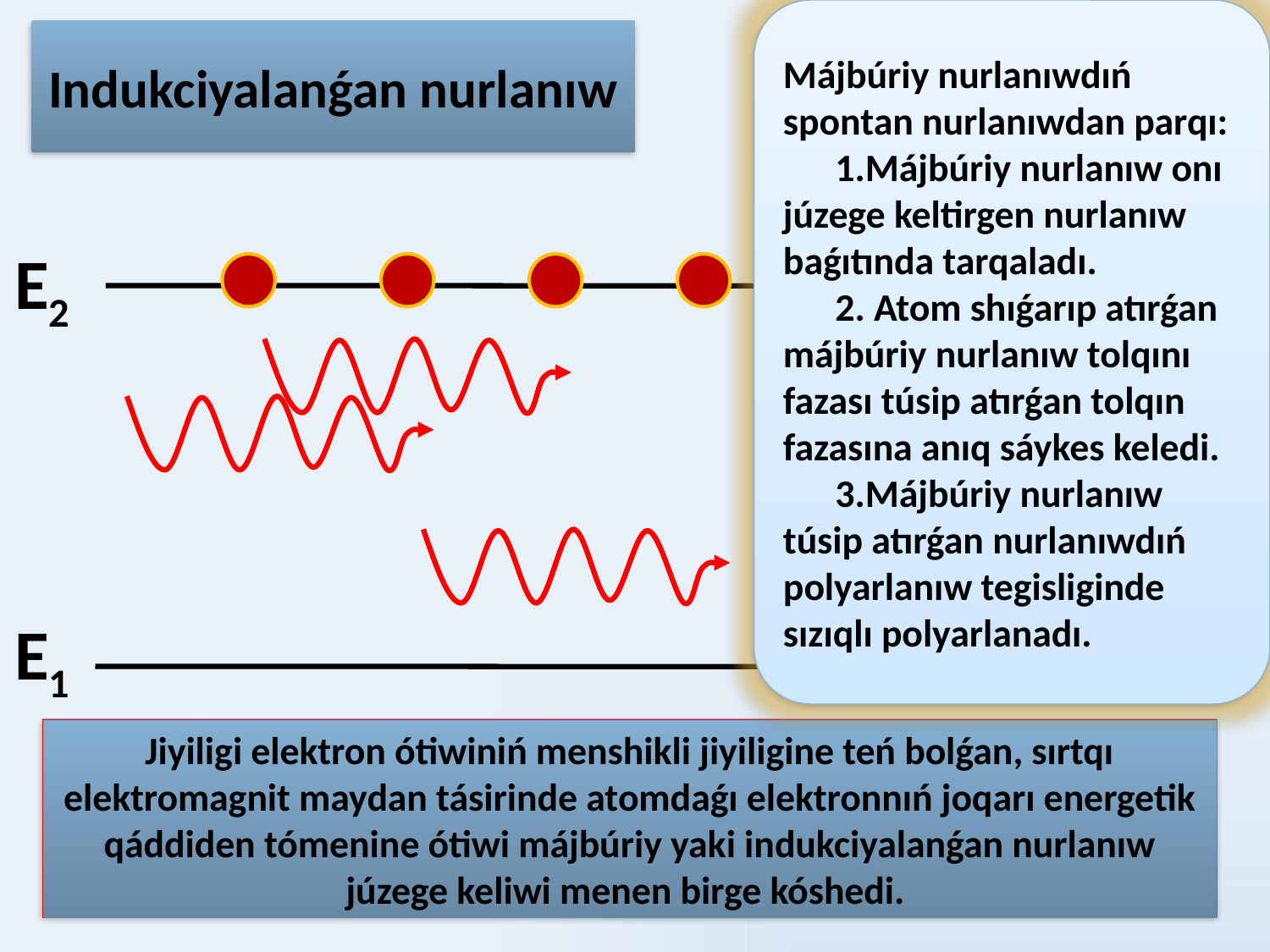

Májbúriy nurlanıwdıń spontan nurlanıwdan parqı:
      1.Májbúriy nurlanıw onı júzege keltirgen nurlanıw baǵıtında tarqaladı.
      2. Atom shıǵarıp atırǵan májbúriy nurlanıw tolqını fazası túsip atırǵan tolqın fazasına anıq sáykes keledi.
      3.Májbúriy nurlanıw túsip atırǵan nurlanıwdıń polyarlanıw tegisliginde sızıqlı polyarlanadı.
Indukciyalanǵan nurlanıw
Е2

Е1
Jiyiligi elektron ótiwiniń menshikli jiyiligine teń bolǵan, sırtqı elektromagnit maydan tásirinde atomdaǵı elektronnıń joqarı energetik qáddiden tómenine ótiwi májbúriy yaki indukciyalanǵan nurlanıw júzege keliwi menen birge kóshedi.